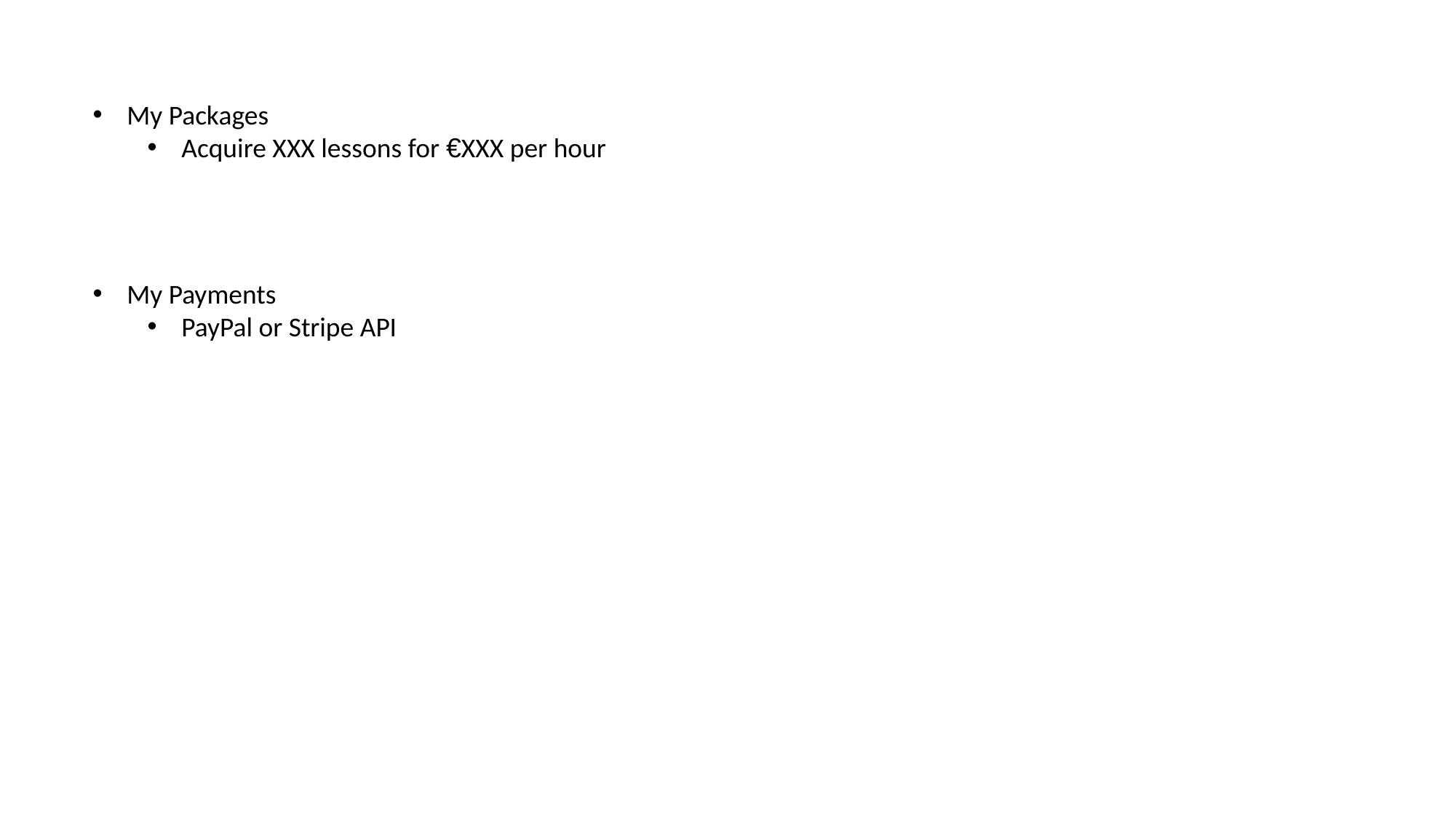

My Packages
Acquire XXX lessons for €XXX per hour

My Payments
PayPal or Stripe API